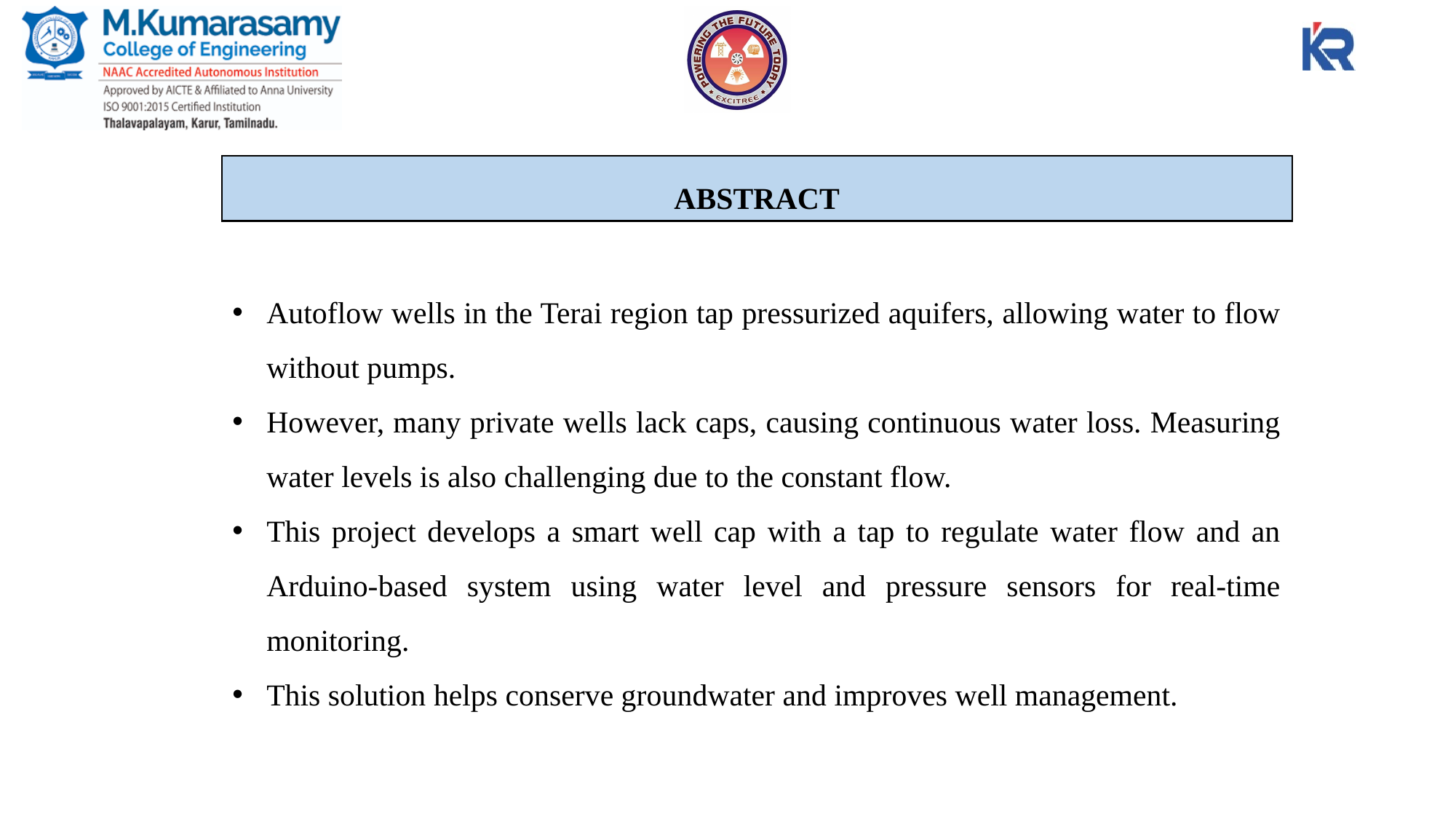

ABSTRACT
Autoflow wells in the Terai region tap pressurized aquifers, allowing water to flow without pumps.
However, many private wells lack caps, causing continuous water loss. Measuring water levels is also challenging due to the constant flow.
This project develops a smart well cap with a tap to regulate water flow and an Arduino-based system using water level and pressure sensors for real-time monitoring.
This solution helps conserve groundwater and improves well management.